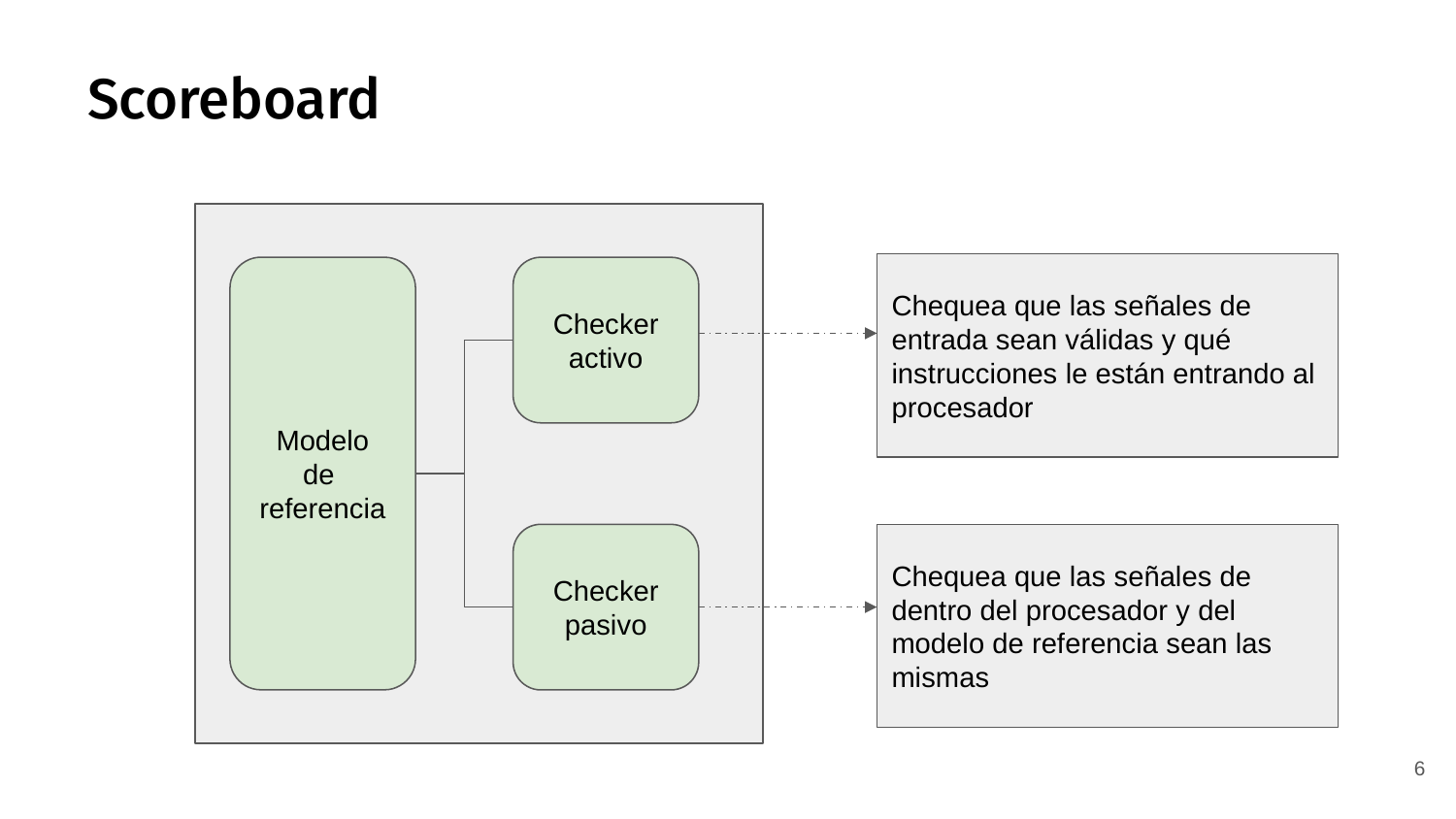

Scoreboard

Chequea que las señales de entrada sean válidas y qué instrucciones le están entrando al procesador
Modelo
de
referencia
Checker
activo
Chequea que las señales de dentro del procesador y del modelo de referencia sean las mismas
Checker
pasivo
6